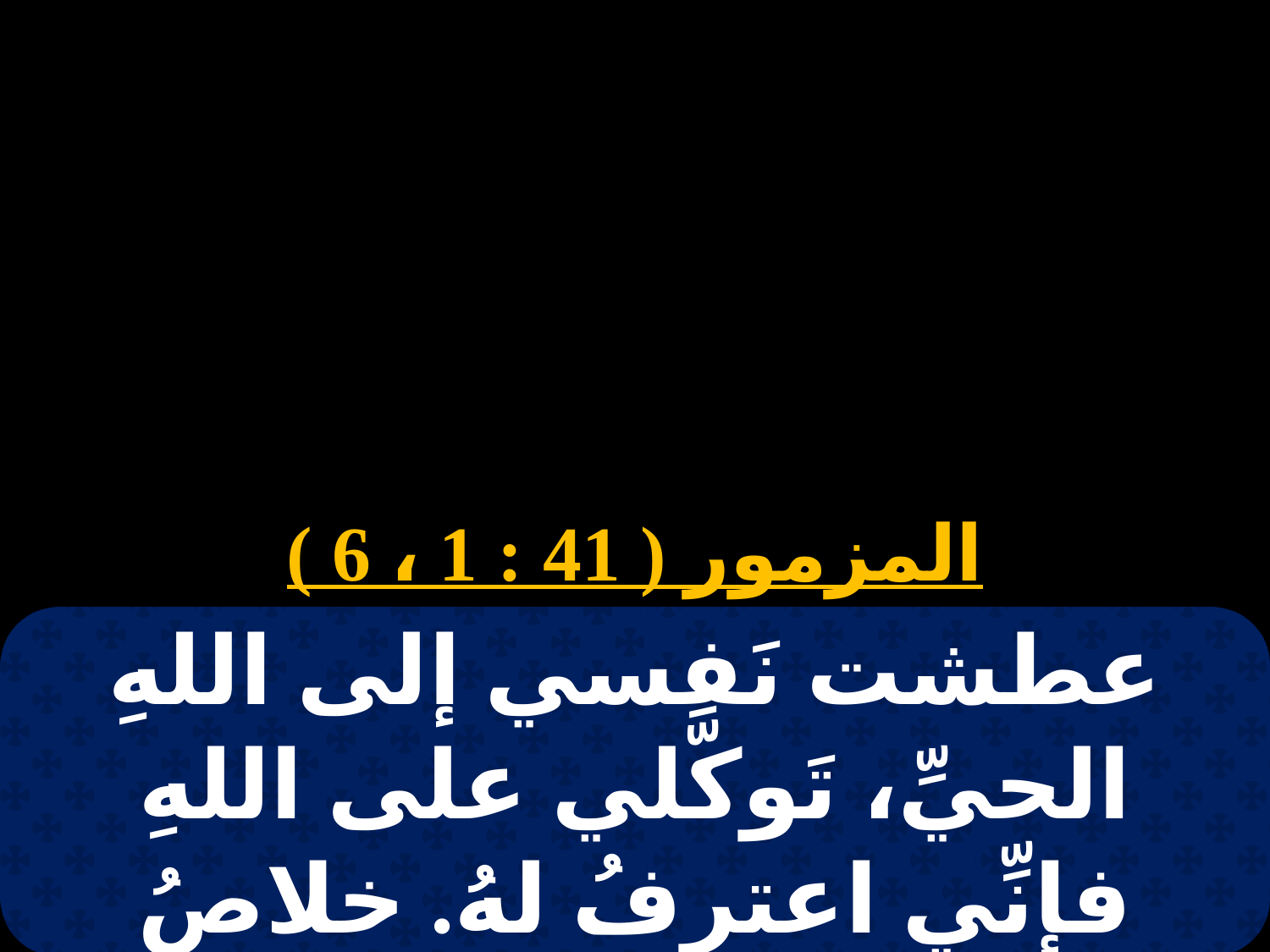

# 10 طوبة
المزمور ( 41 : 1 ، 6 )
عطشت نَفسي إلى اللهِ الحيِّ، تَوكَّلي على اللهِ فإنِّي اعترفُ لهُ. خلاصُ وَجهي هو إلهي.